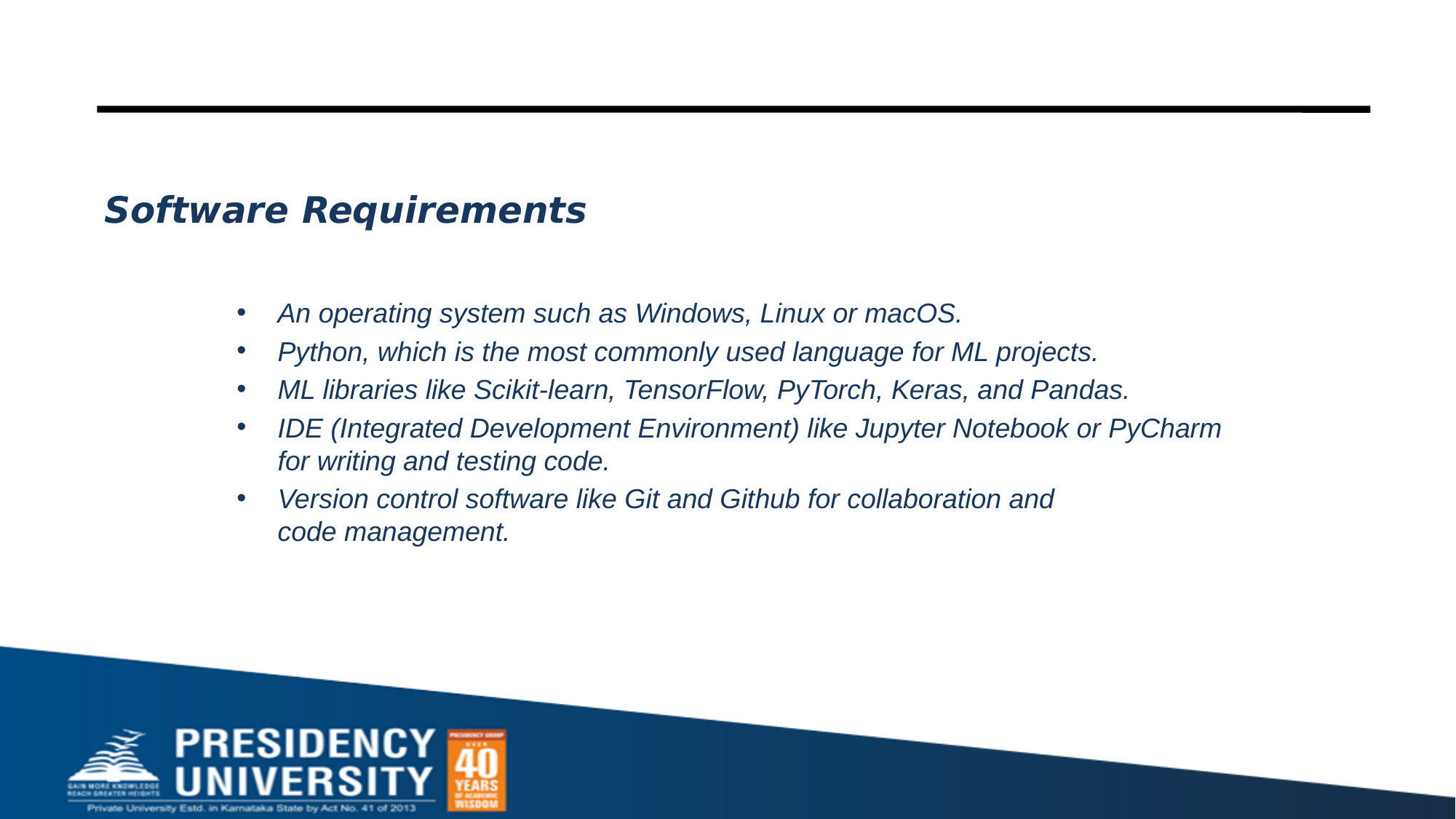

# Software Requirements
An operating system such as Windows, Linux or macOS.
Python, which is the most commonly used language for ML projects.
ML libraries like Scikit-learn, TensorFlow, PyTorch, Keras, and Pandas.
IDE (Integrated Development Environment) like Jupyter Notebook or PyCharm for writing and testing code.
Version control software like Git and Github for collaboration and code management.